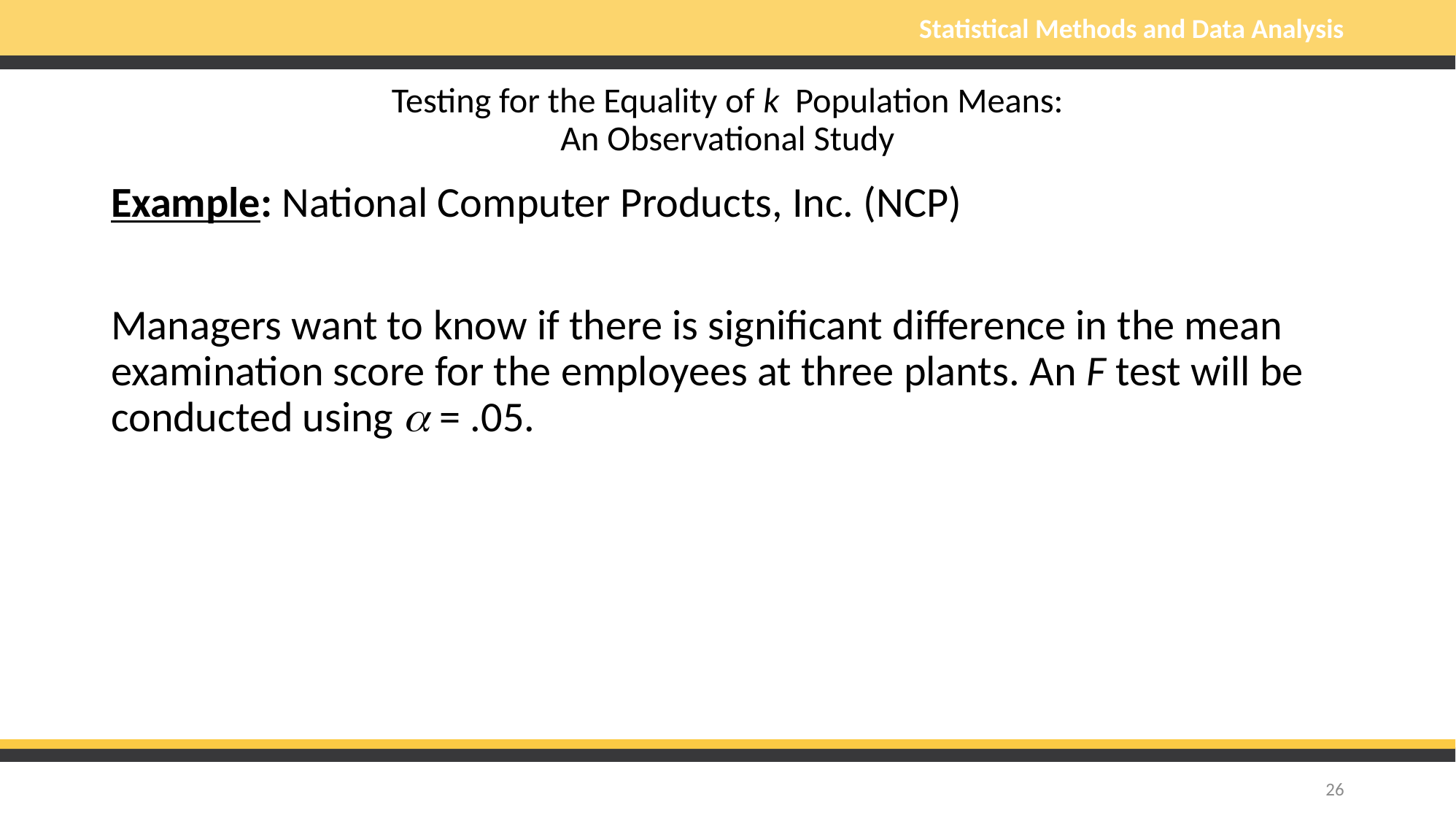

# Testing for the Equality of k  Population Means: An Observational Study
Example: National Computer Products, Inc. (NCP)

Managers want to know if there is significant difference in the mean examination score for the employees at three plants. An F test will be conducted using α = .05.

26